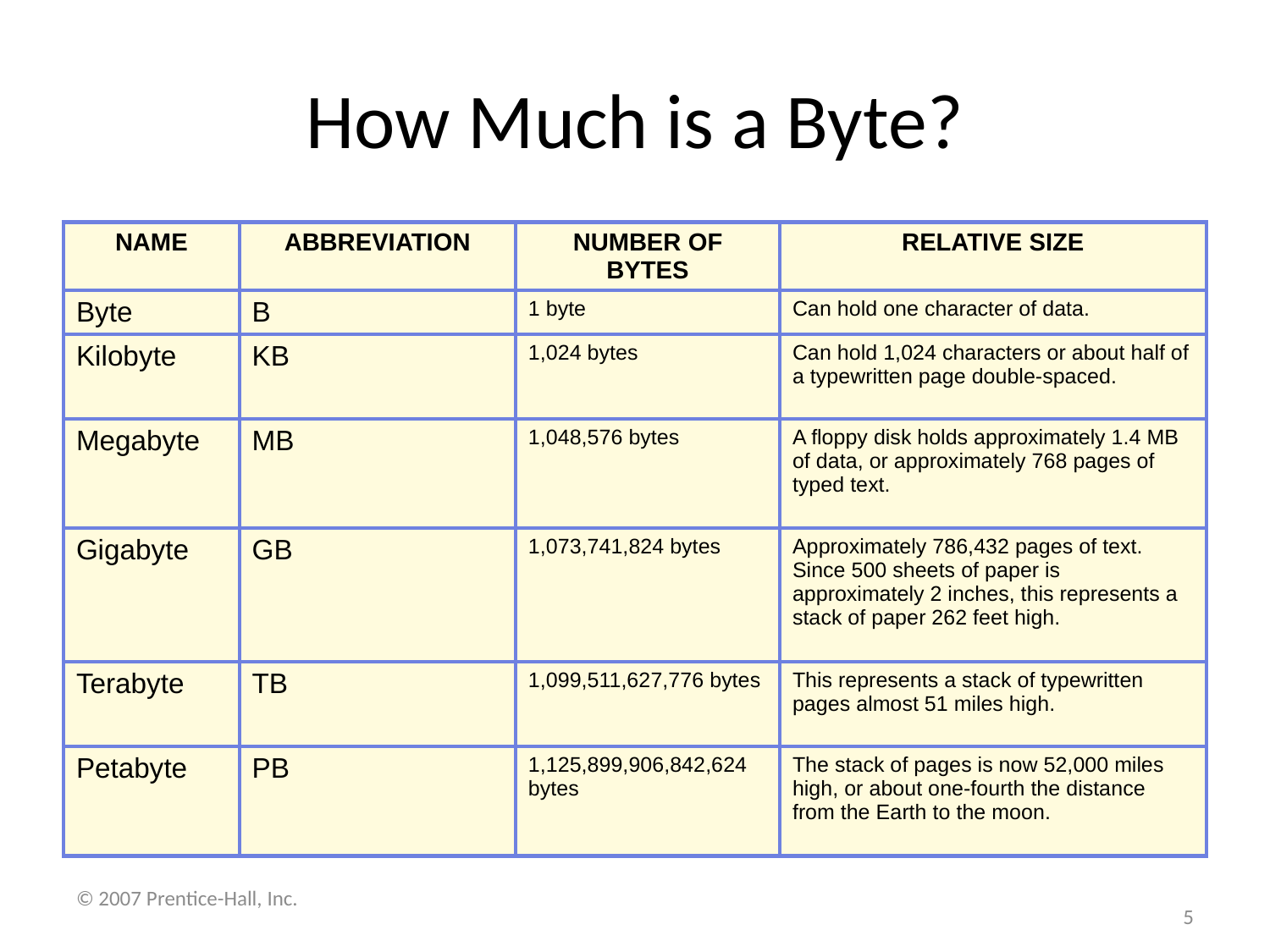

# How Much is a Byte?
| NAME | ABBREVIATION | NUMBER OF BYTES | RELATIVE SIZE |
| --- | --- | --- | --- |
| Byte | B | 1 byte | Can hold one character of data. |
| Kilobyte | KB | 1,024 bytes | Can hold 1,024 characters or about half of a typewritten page double-spaced. |
| Megabyte | MB | 1,048,576 bytes | A floppy disk holds approximately 1.4 MB of data, or approximately 768 pages of typed text. |
| Gigabyte | GB | 1,073,741,824 bytes | Approximately 786,432 pages of text. Since 500 sheets of paper is approximately 2 inches, this represents a stack of paper 262 feet high. |
| Terabyte | TB | 1,099,511,627,776 bytes | This represents a stack of typewritten pages almost 51 miles high. |
| Petabyte | PB | 1,125,899,906,842,624 bytes | The stack of pages is now 52,000 miles high, or about one-fourth the distance from the Earth to the moon. |
© 2007 Prentice-Hall, Inc.

5